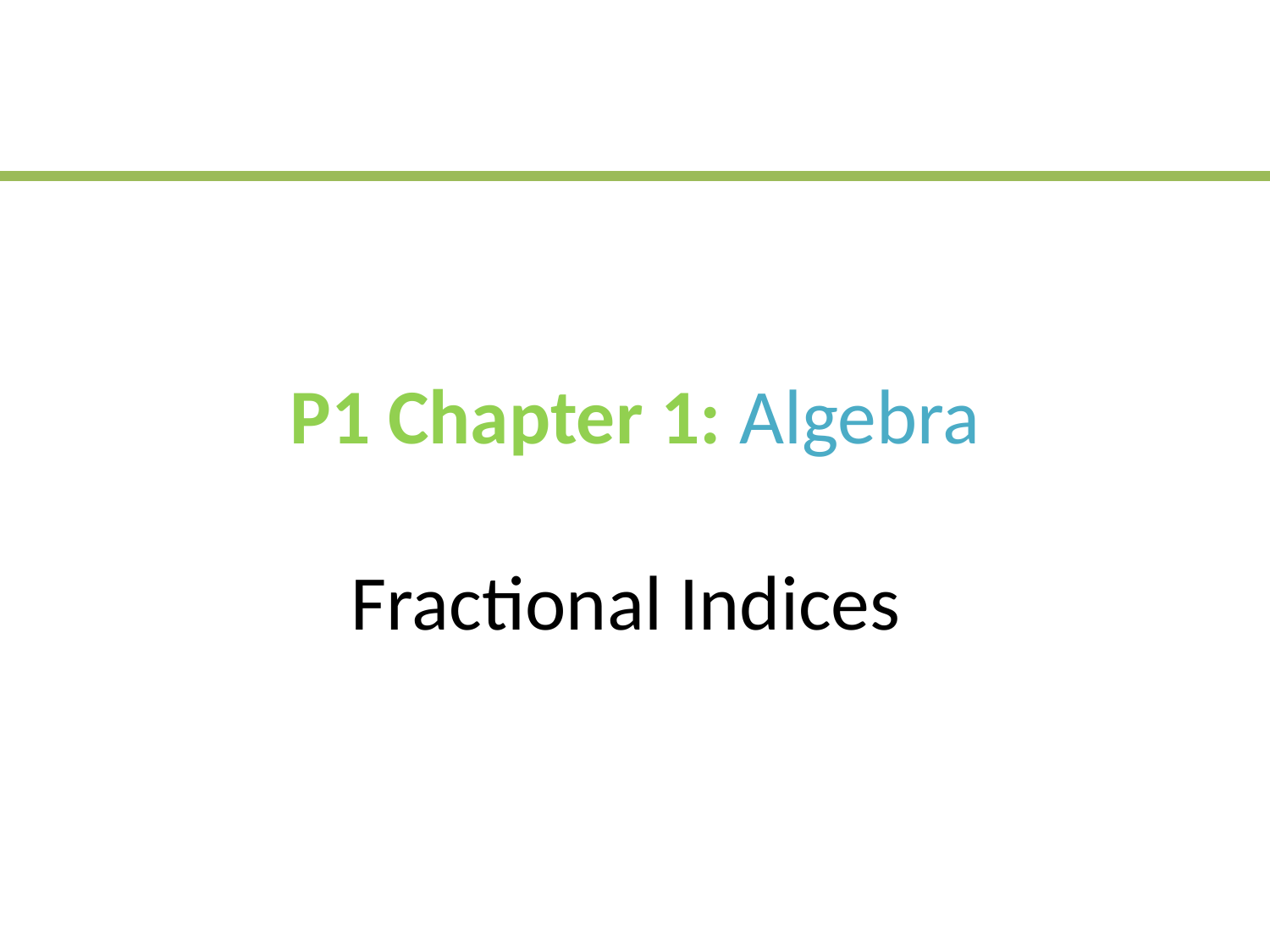

# P1 Chapter 1: Algebra Fractional Indices